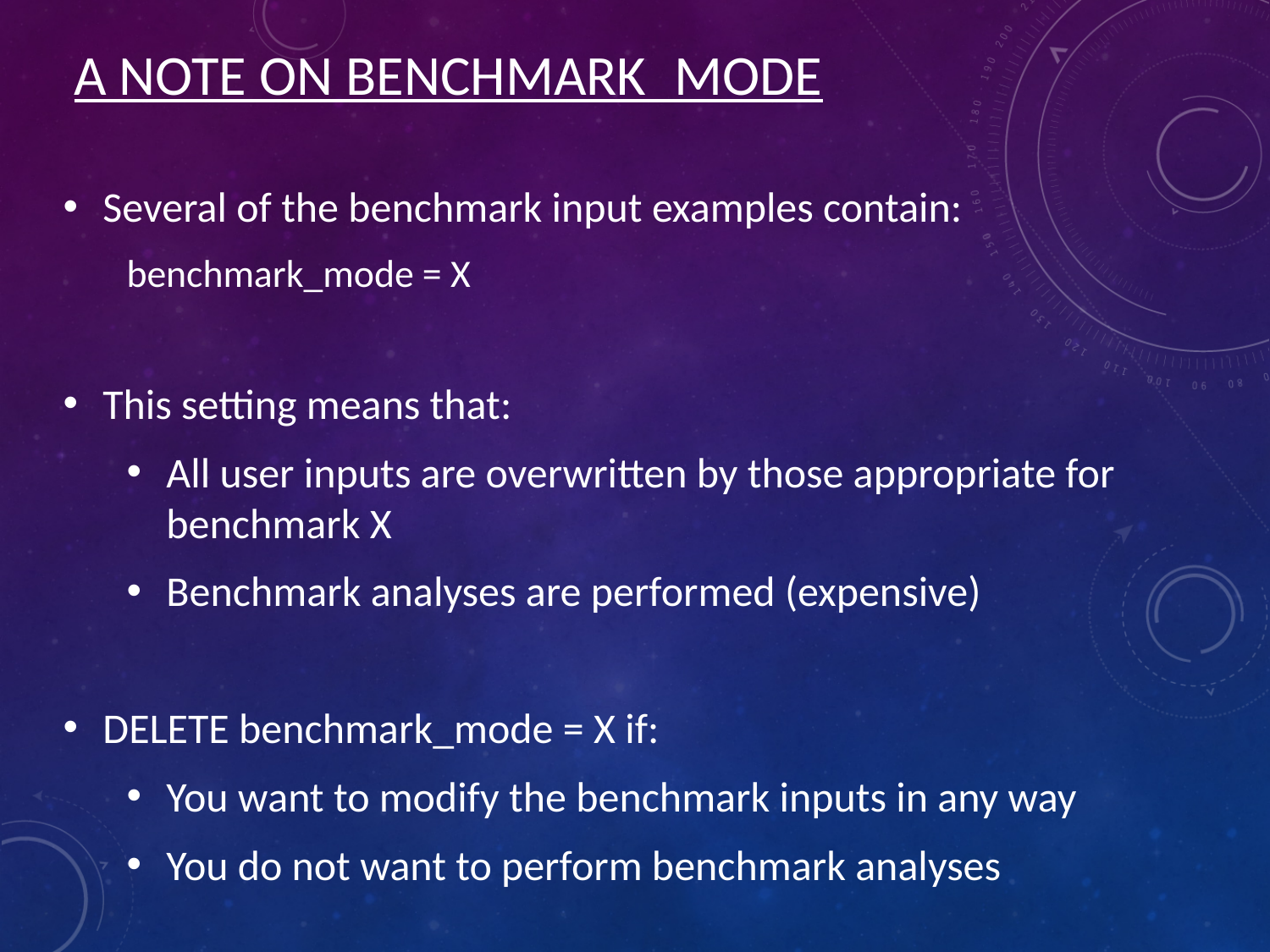

# A Note on benchmark_mode
Several of the benchmark input examples contain:
benchmark_mode = X

This setting means that:
All user inputs are overwritten by those appropriate for benchmark X
Benchmark analyses are performed (expensive)

DELETE benchmark_mode = X if:
You want to modify the benchmark inputs in any way
You do not want to perform benchmark analyses